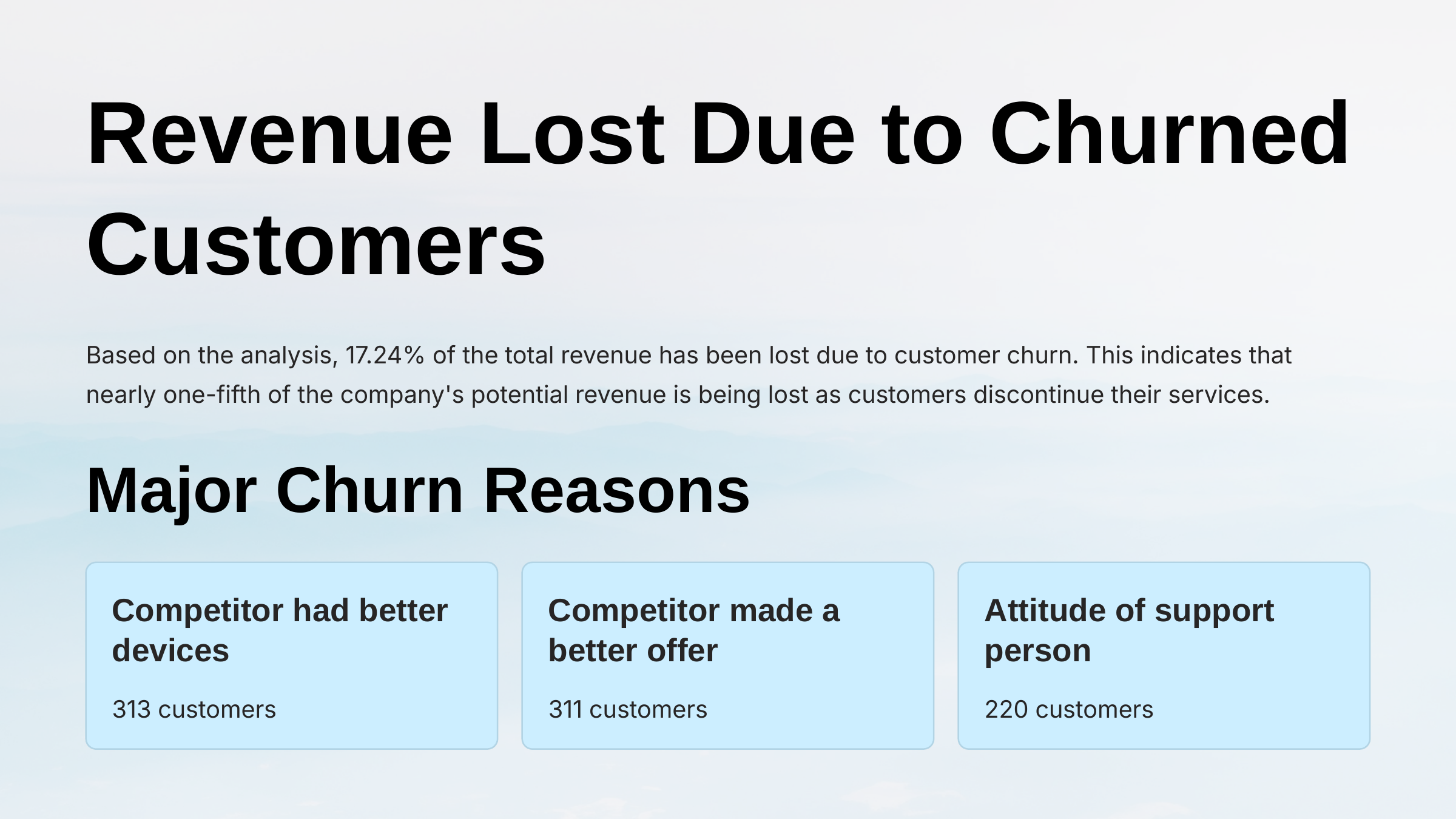

Revenue Lost Due to Churned Customers
Based on the analysis, 17.24% of the total revenue has been lost due to customer churn. This indicates that nearly one-fifth of the company's potential revenue is being lost as customers discontinue their services.
Major Churn Reasons

Competitor had better devices
Competitor made a better offer
Attitude of support person
313 customers
311 customers
220 customers